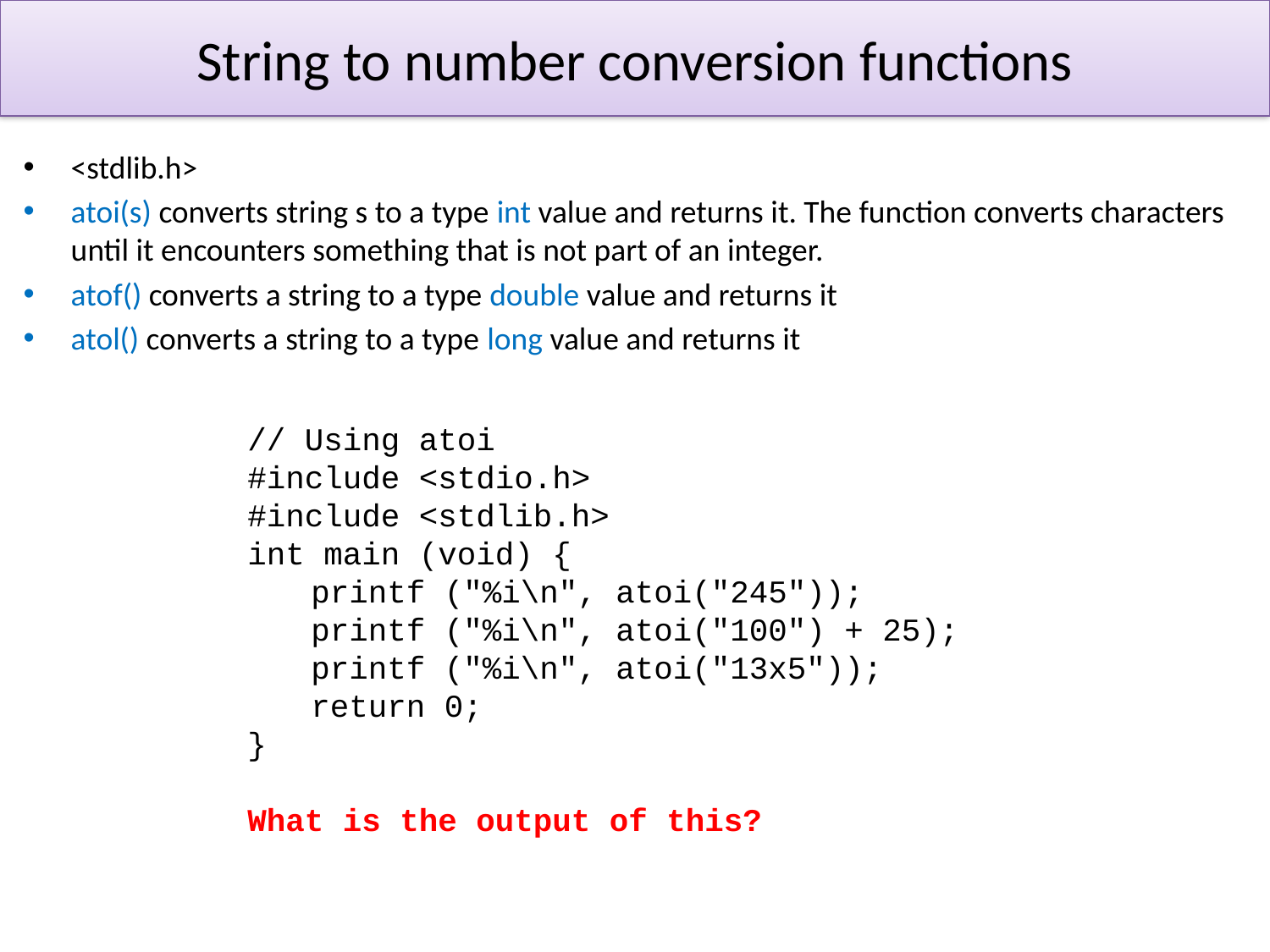

# String to number conversion functions

<stdlib.h>
atoi(s) converts string s to a type int value and returns it. The function converts characters until it encounters something that is not part of an integer.
atof() converts a string to a type double value and returns it
atol() converts a string to a type long value and returns it
// Using atoi
#include <stdio.h>
#include <stdlib.h>
int main (void) {
printf ("%i\n", atoi("245"));
printf ("%i\n", atoi("100") + 25);
printf ("%i\n", atoi("13x5"));
return 0;
}

What is the output of this?